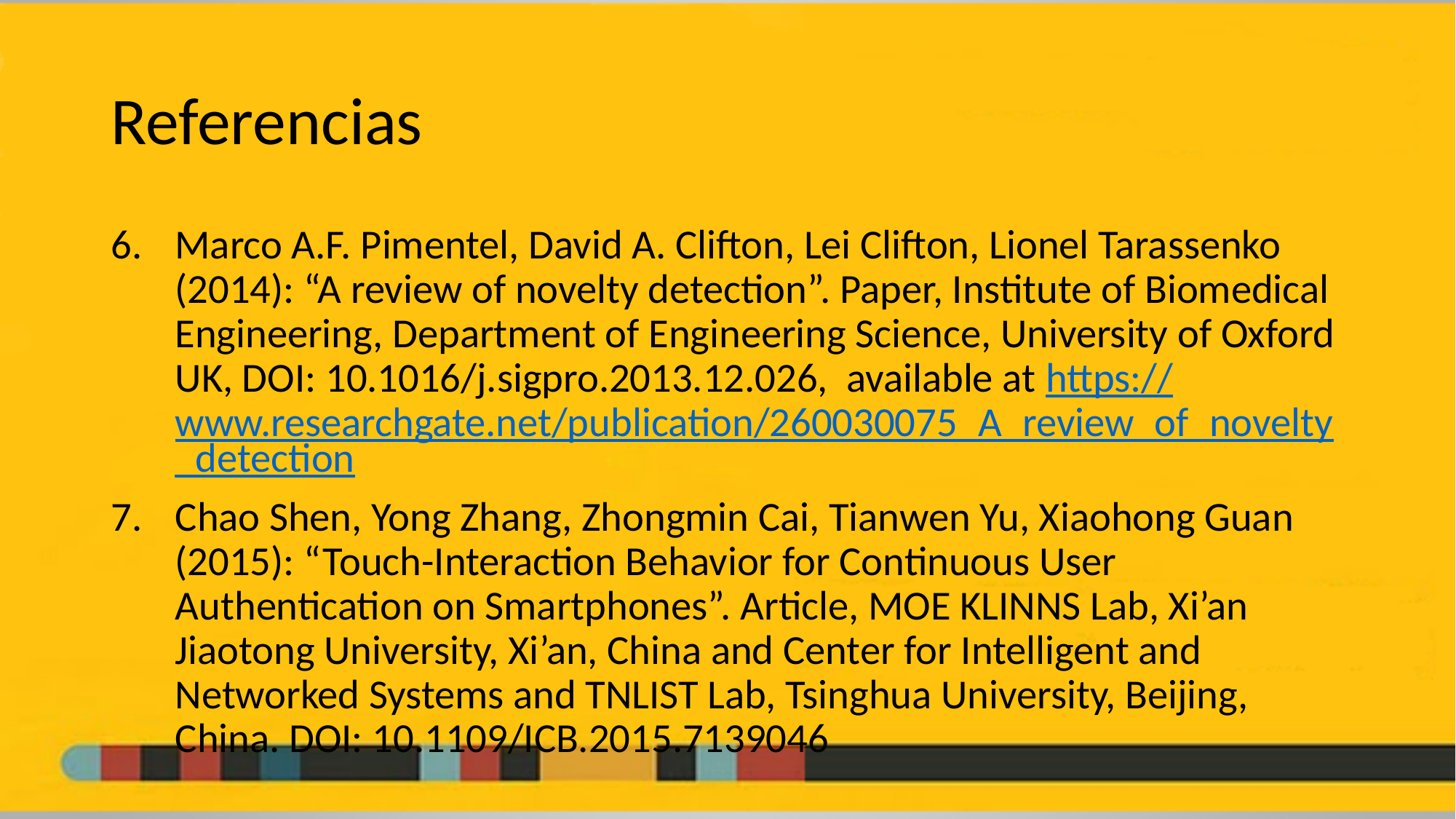

# Referencias
Marco A.F. Pimentel, David A. Clifton, Lei Clifton, Lionel Tarassenko (2014): “A review of novelty detection”. Paper, Institute of Biomedical Engineering, Department of Engineering Science, University of Oxford UK, DOI: 10.1016/j.sigpro.2013.12.026,  available at https://www.researchgate.net/publication/260030075_A_review_of_novelty_detection
Chao Shen, Yong Zhang, Zhongmin Cai, Tianwen Yu, Xiaohong Guan (2015): “Touch-Interaction Behavior for Continuous User Authentication on Smartphones”. Article, MOE KLINNS Lab, Xi’an Jiaotong University, Xi’an, China and Center for Intelligent and Networked Systems and TNLIST Lab, Tsinghua University, Beijing, China. DOI: 10.1109/ICB.2015.7139046